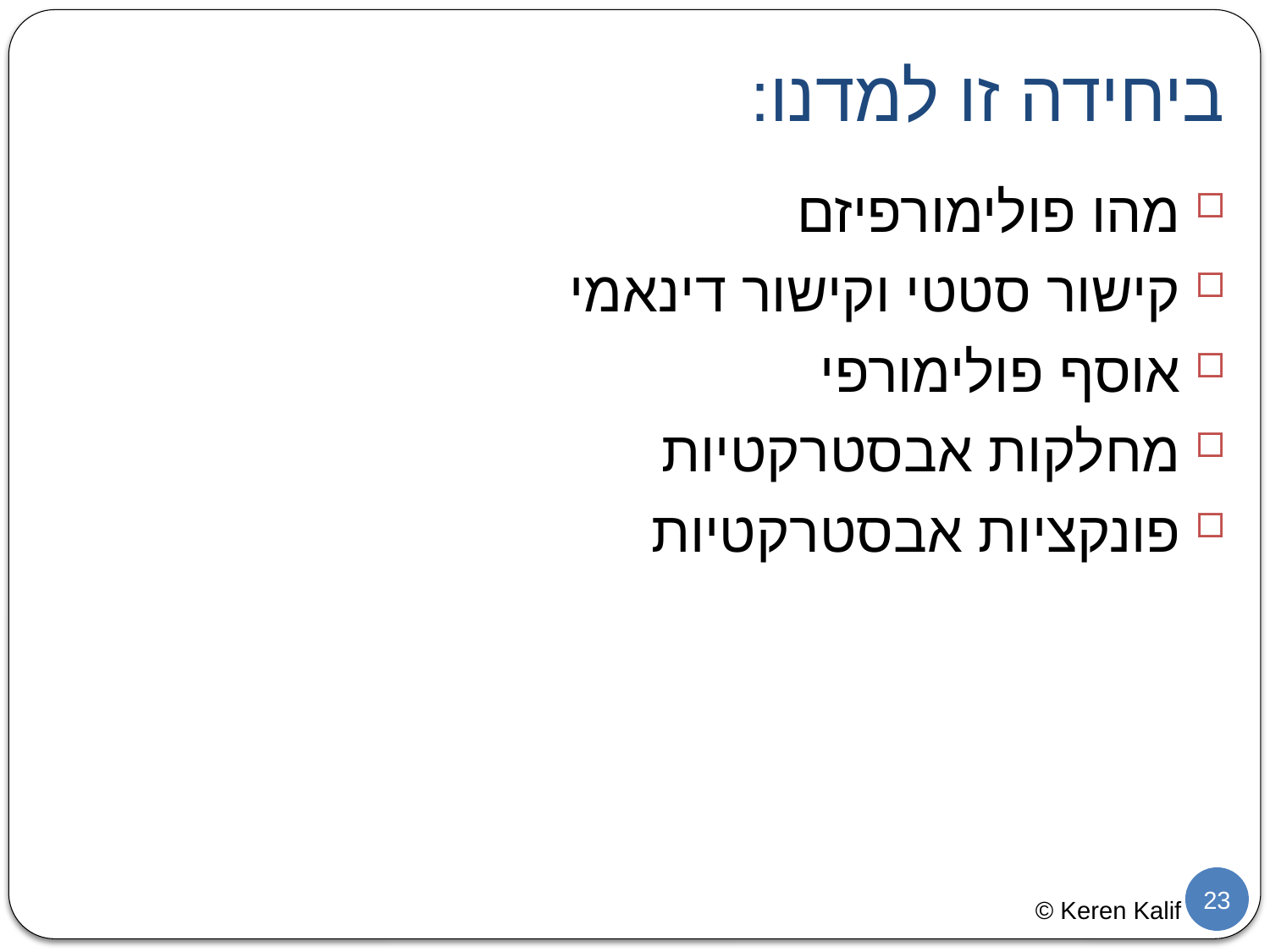

# ביחידה זו למדנו:
מהו פולימורפיזם
קישור סטטי וקישור דינאמי
אוסף פולימורפי
מחלקות אבסטרקטיות
פונקציות אבסטרקטיות
23